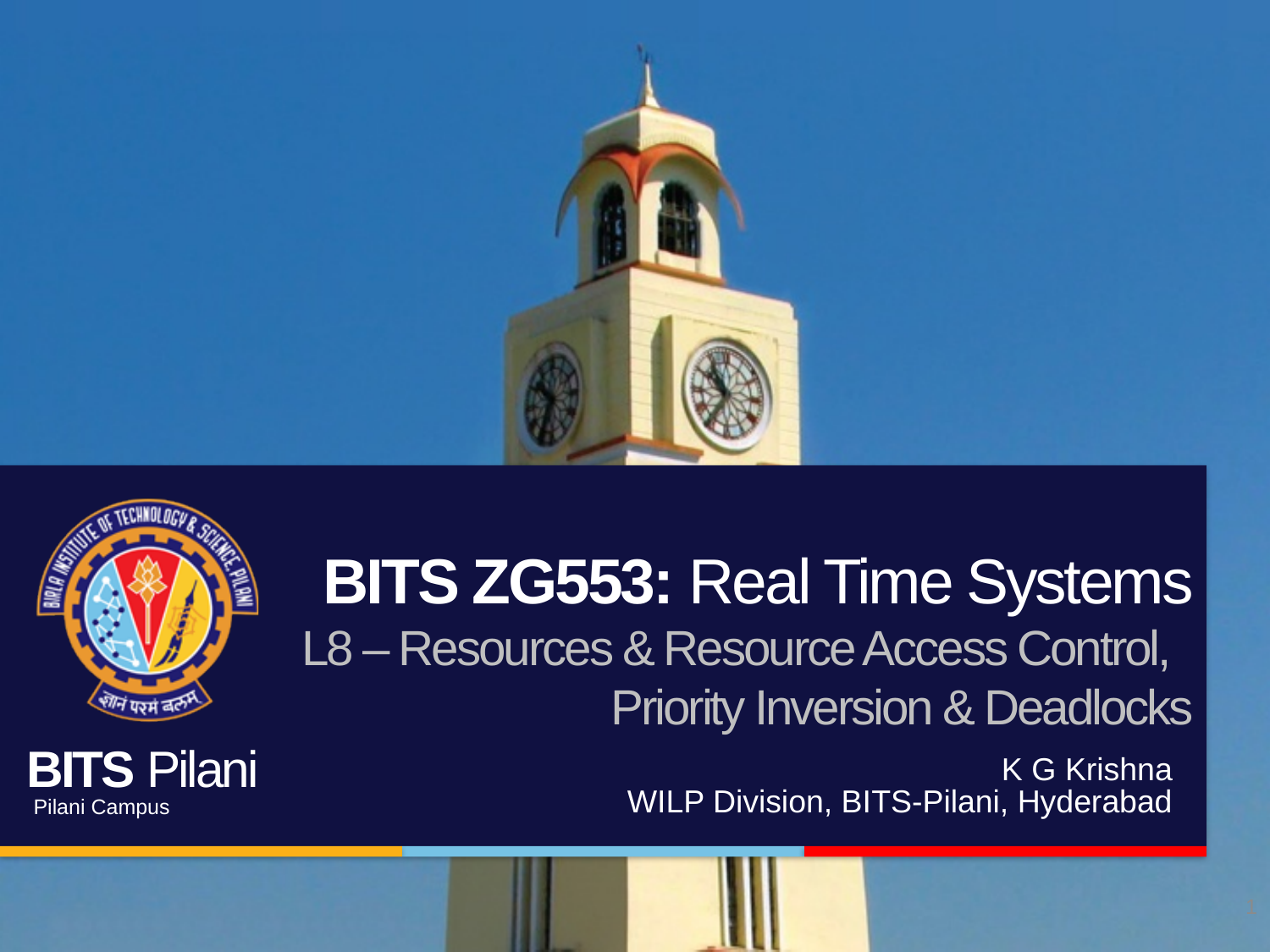

# BITS ZG553: Real Time Systems L8 – Resources & Resource Access Control, Priority Inversion & Deadlocks
K G Krishna
WILP Division, BITS-Pilani, Hyderabad
1